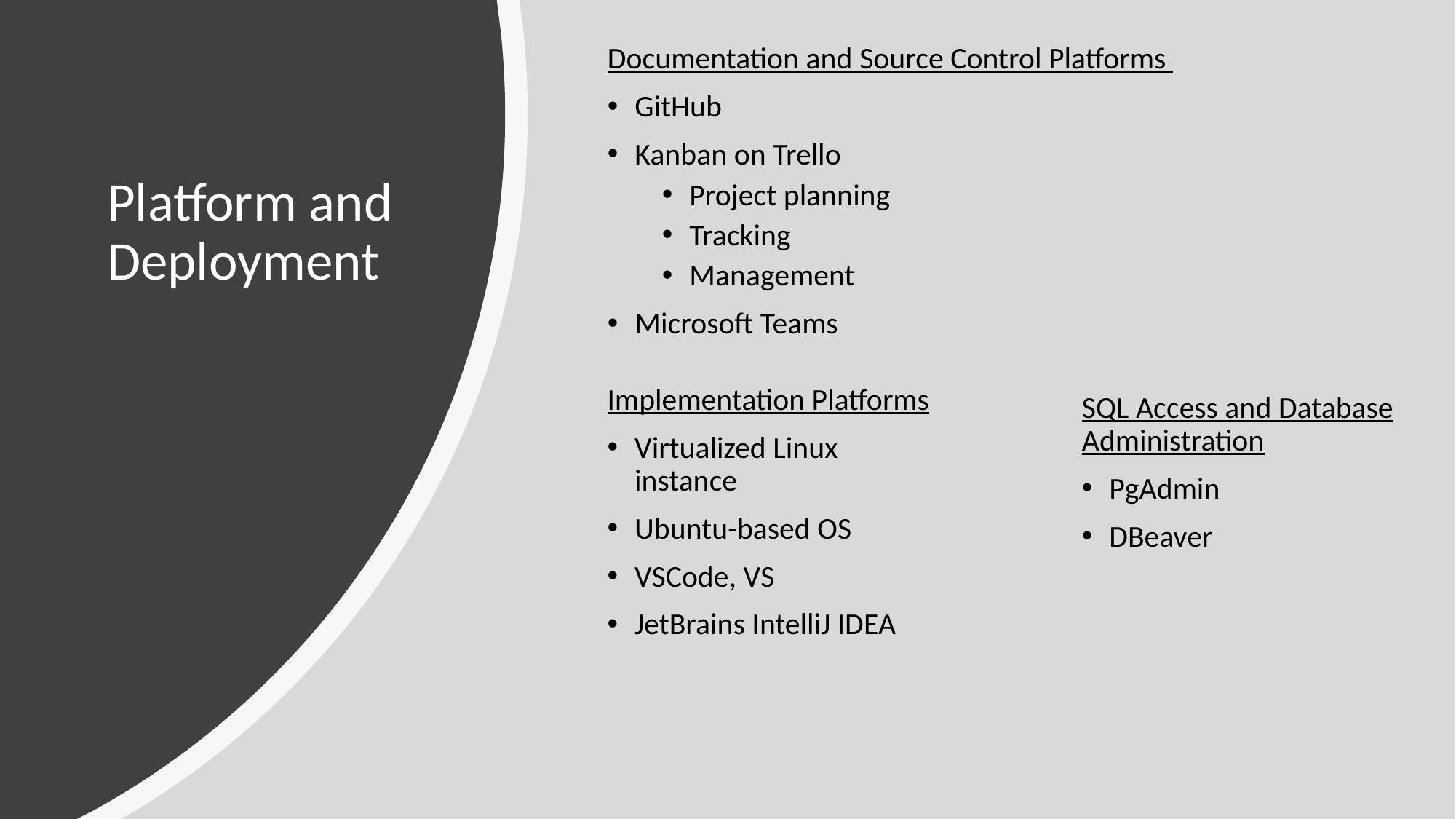

Documentation and Source Control Platforms
GitHub  ​
Kanban on Trello​
Project planning​
Tracking​
Management​
Microsoft Teams
# Platform and Deployment
Implementation Platforms
Virtualized Linux instance
Ubuntu-based OS
VSCode, VS
JetBrains IntelliJ IDEA

SQL Access and Database Administration​
PgAdmin​
DBeaver​